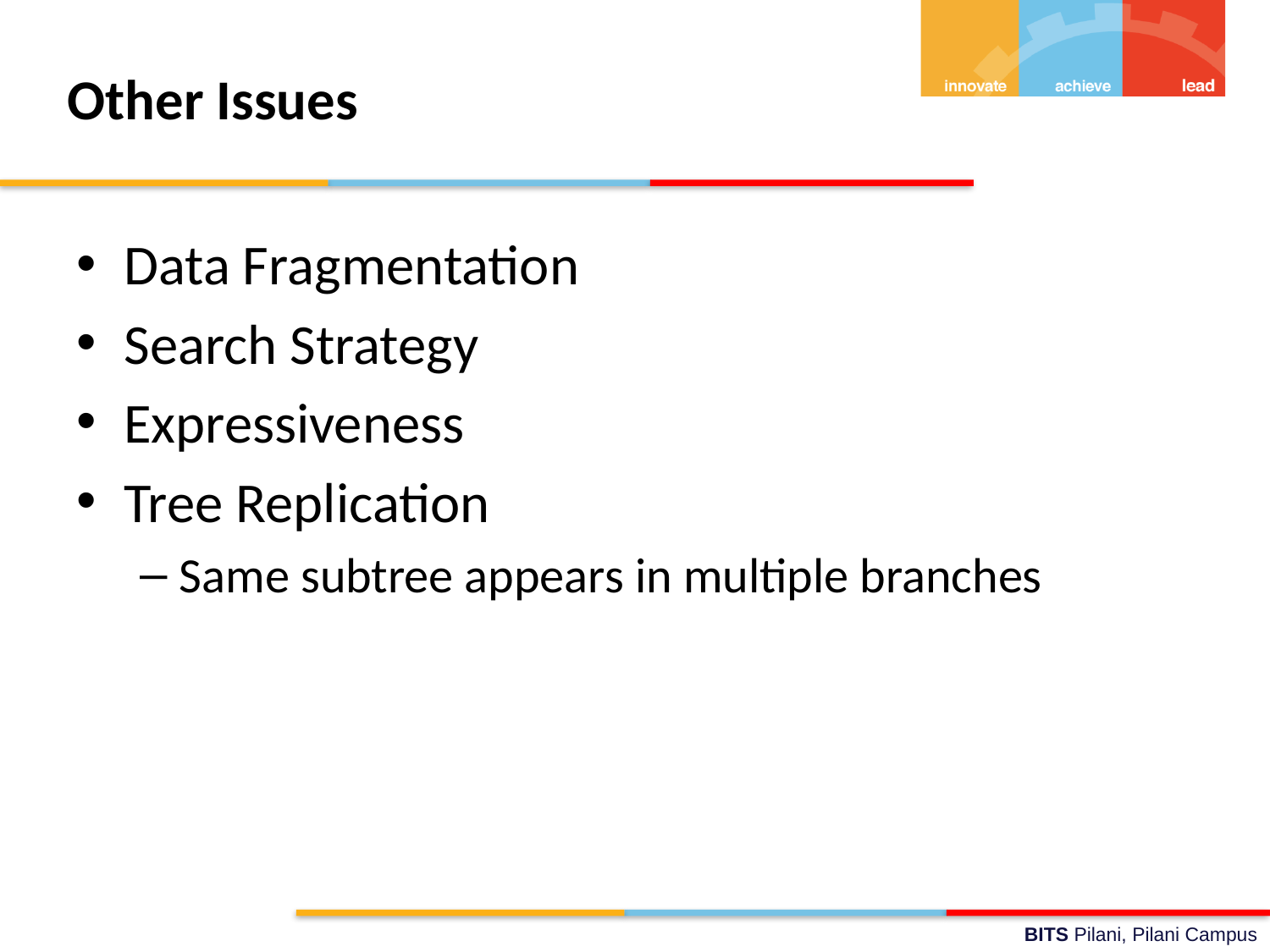

# Other Issues
Data Fragmentation
Search Strategy
Expressiveness
Tree Replication
Same subtree appears in multiple branches